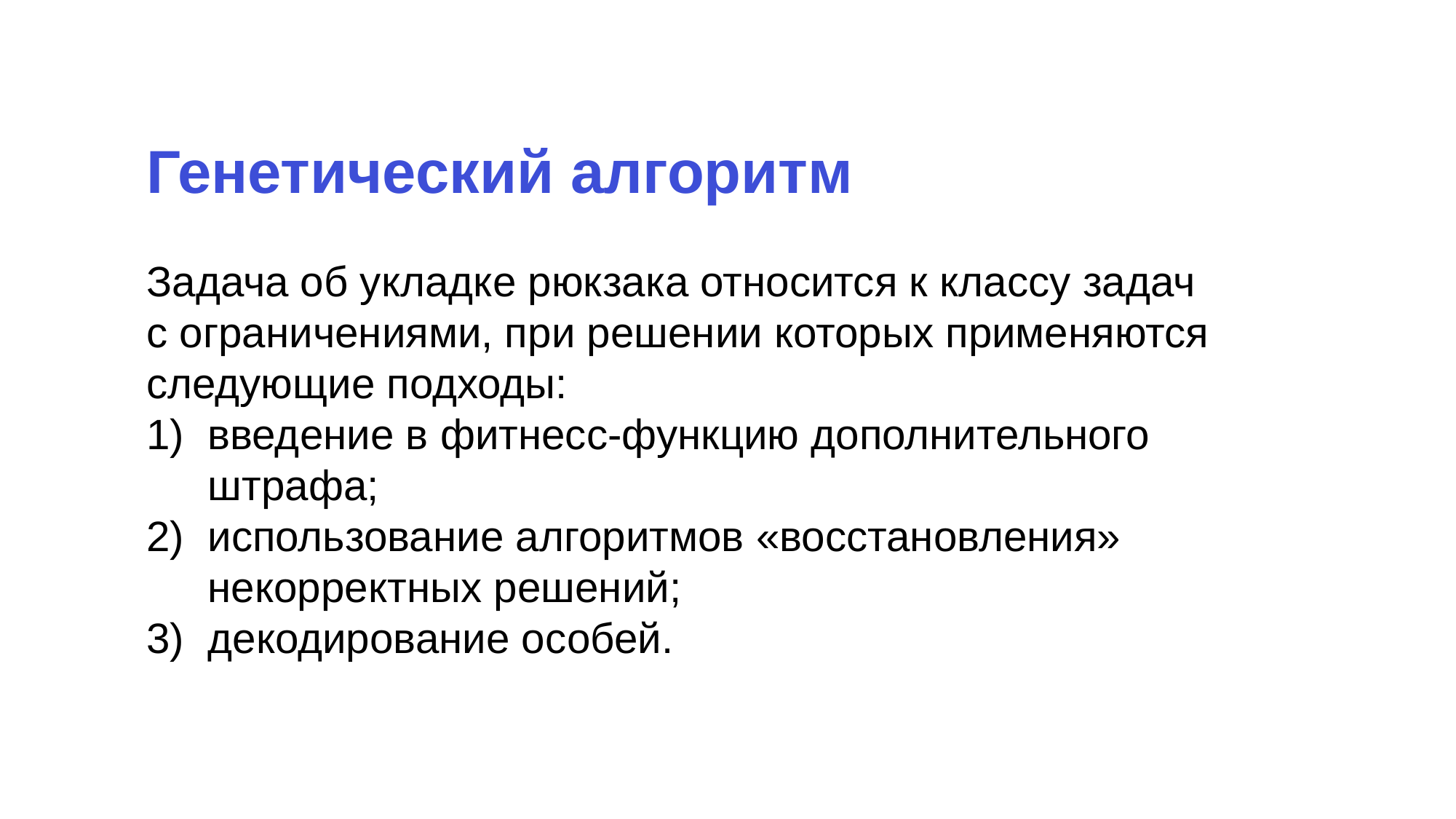

Генетический алгоритм
Задача об укладке рюкзака относится к классу задач
с ограничениями, при решении которых применяются следующие подходы:
введение в фитнесс-функцию дополнительного штрафа;
использование алгоритмов «восстановления» некорректных решений;
декодирование особей.